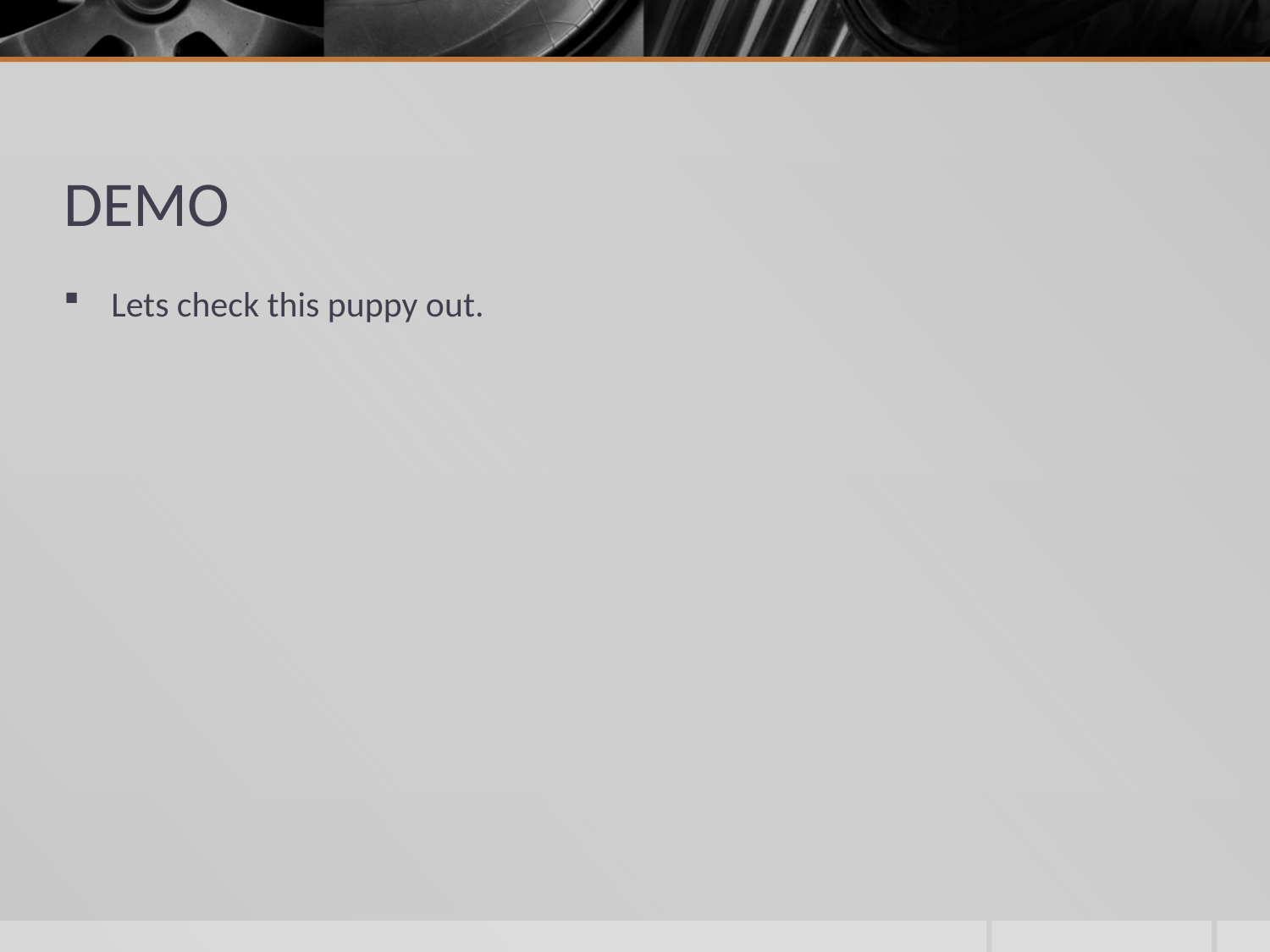

# DEMO
Lets check this puppy out.